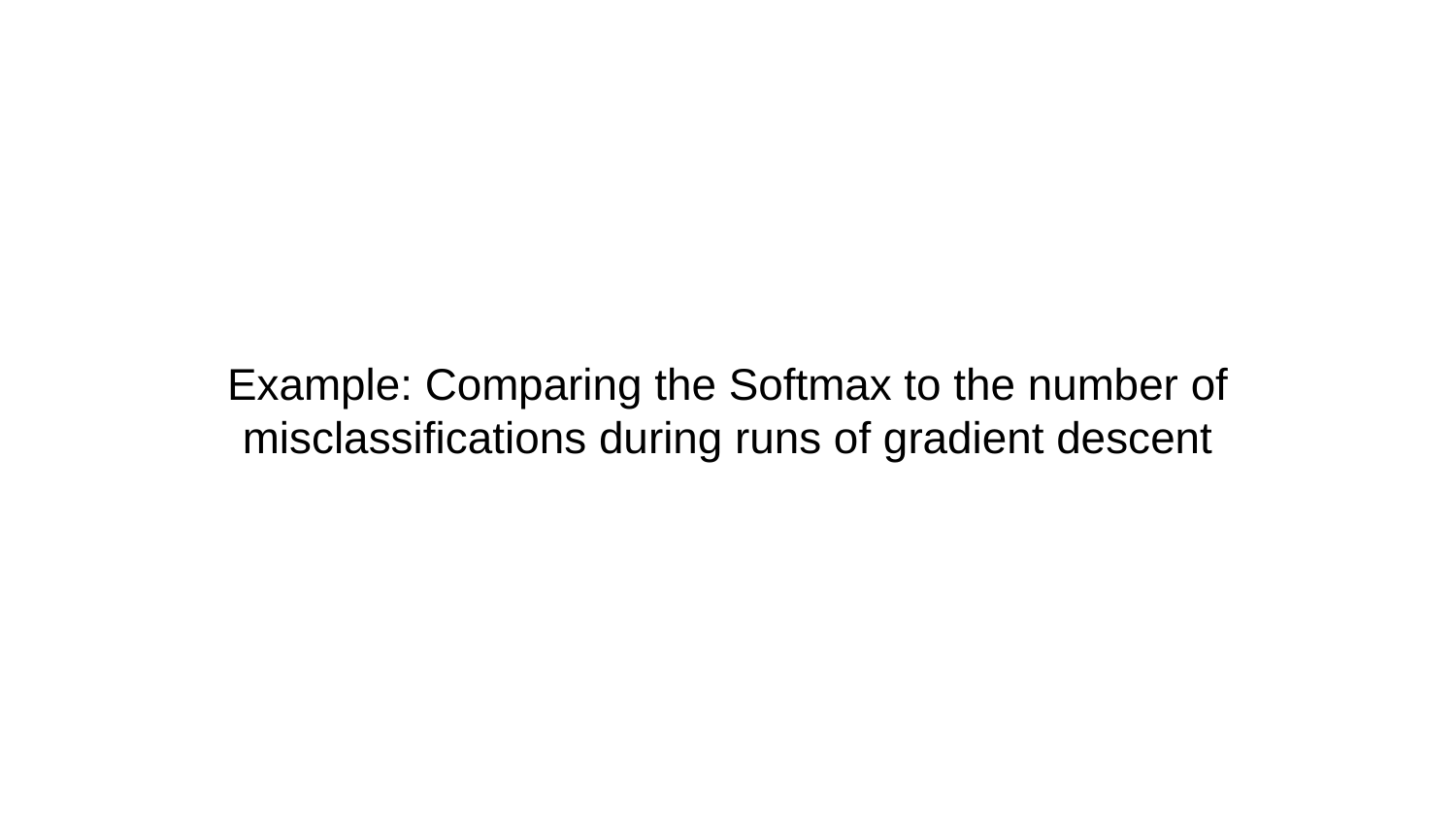

# Example: Comparing the Softmax to the number of misclassifications during runs of gradient descent